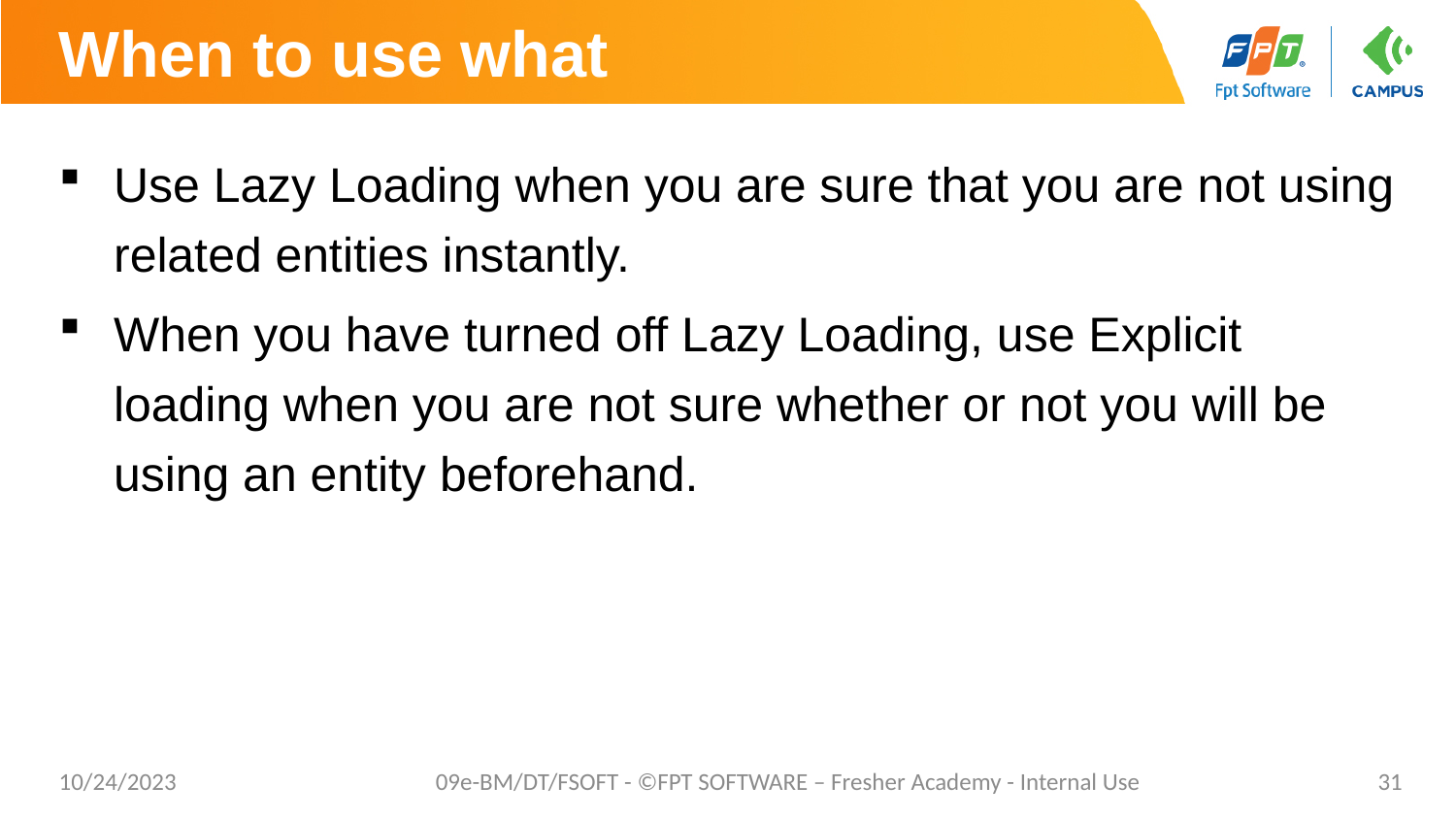

# When to use what
Use Lazy Loading when you are sure that you are not using related entities instantly.
When you have turned off Lazy Loading, use Explicit loading when you are not sure whether or not you will be using an entity beforehand.
10/24/2023
09e-BM/DT/FSOFT - ©FPT SOFTWARE – Fresher Academy - Internal Use
31